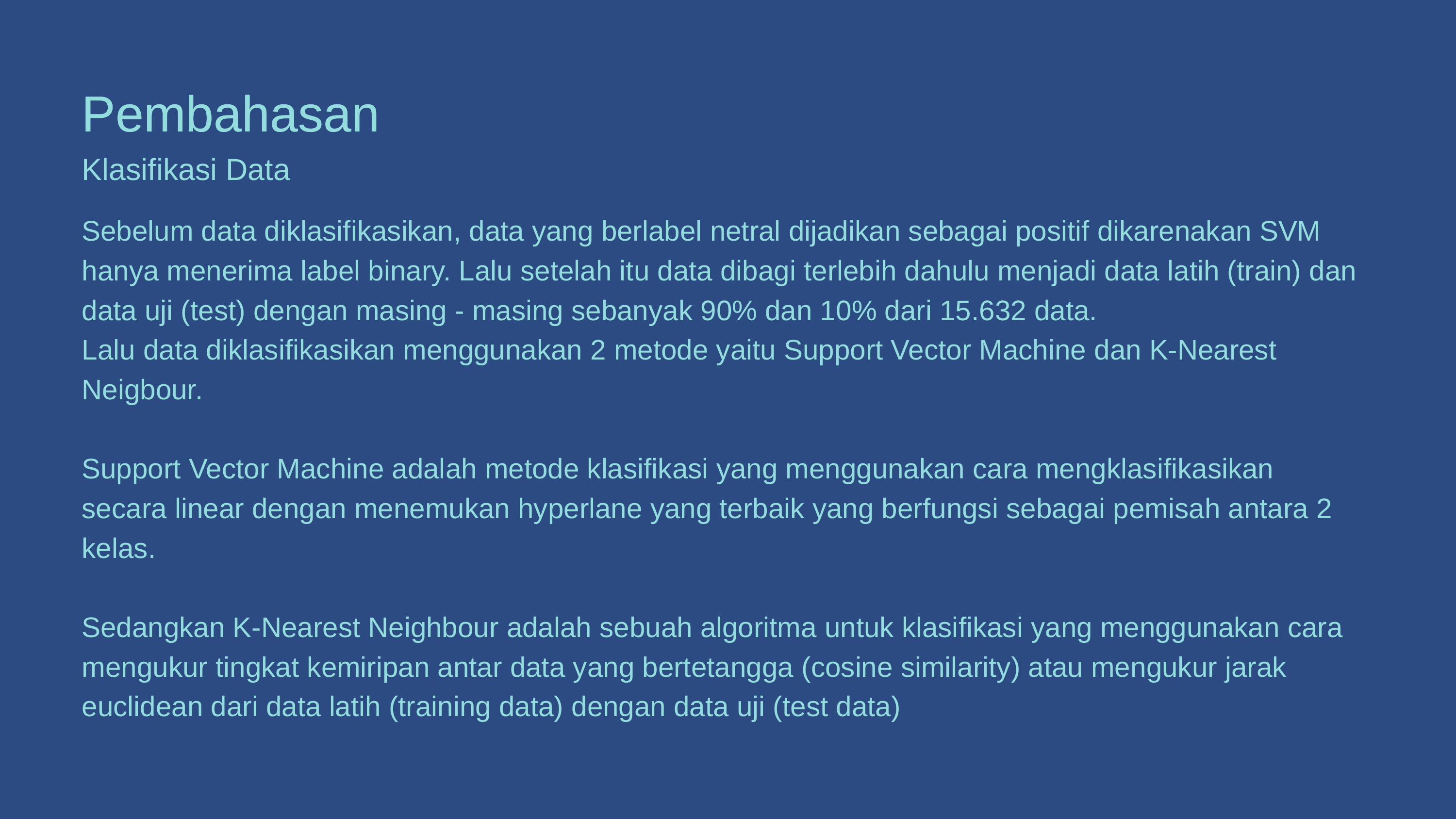

Pembahasan
Pembahasan
Klasifikasi Data
Sebelum data diklasifikasikan, data yang berlabel netral dijadikan sebagai positif dikarenakan SVM hanya menerima label binary. Lalu setelah itu data dibagi terlebih dahulu menjadi data latih (train) dan data uji (test) dengan masing - masing sebanyak 90% dan 10% dari 15.632 data.
Lalu data diklasifikasikan menggunakan 2 metode yaitu Support Vector Machine dan K-Nearest Neigbour.

Support Vector Machine adalah metode klasifikasi yang menggunakan cara mengklasifikasikan secara linear dengan menemukan hyperlane yang terbaik yang berfungsi sebagai pemisah antara 2 kelas.

Sedangkan K-Nearest Neighbour adalah sebuah algoritma untuk klasifikasi yang menggunakan cara mengukur tingkat kemiripan antar data yang bertetangga (cosine similarity) atau mengukur jarak euclidean dari data latih (training data) dengan data uji (test data)